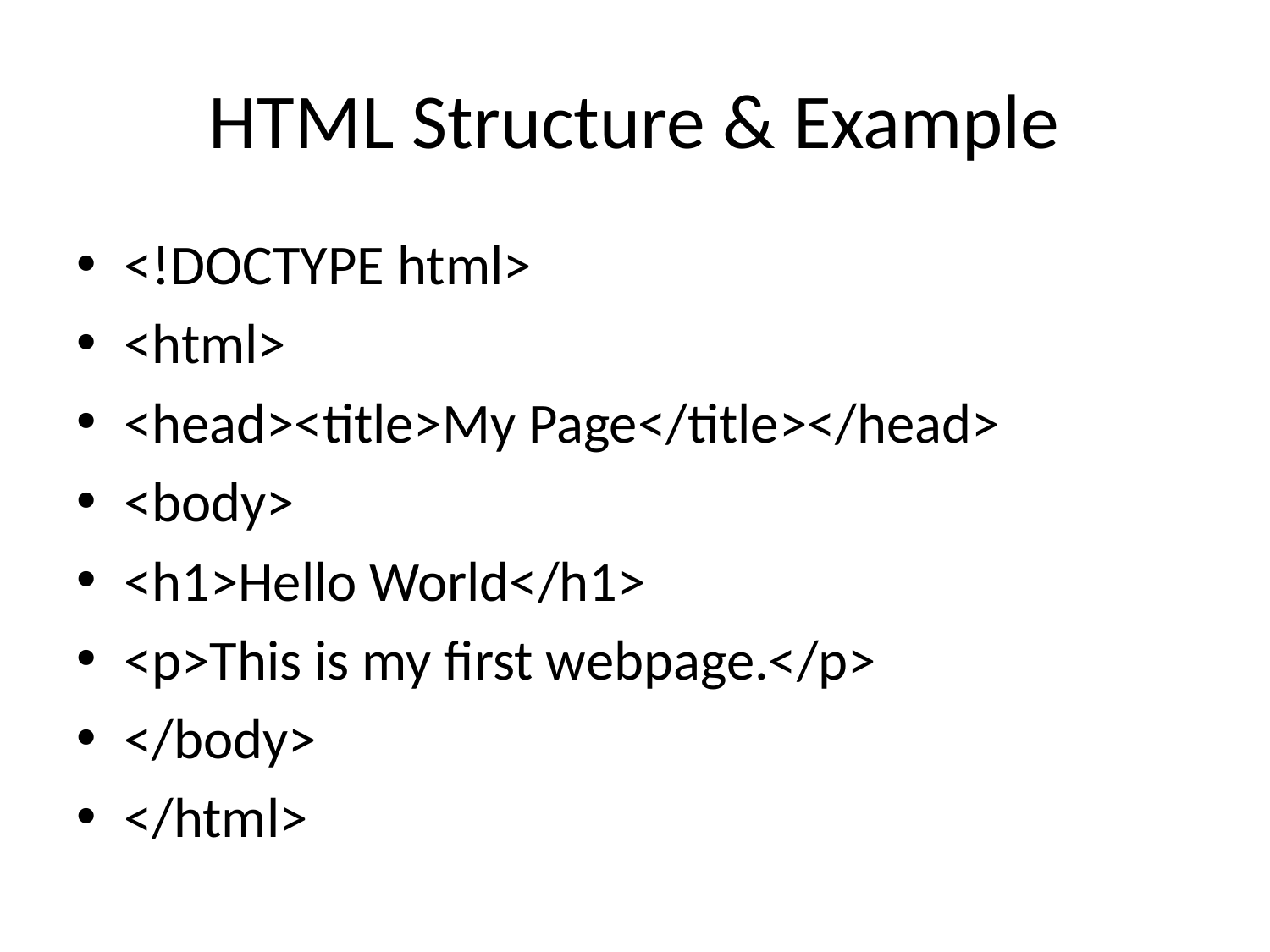

# HTML Structure & Example
<!DOCTYPE html>
<html>
<head><title>My Page</title></head>
<body>
<h1>Hello World</h1>
<p>This is my first webpage.</p>
</body>
</html>